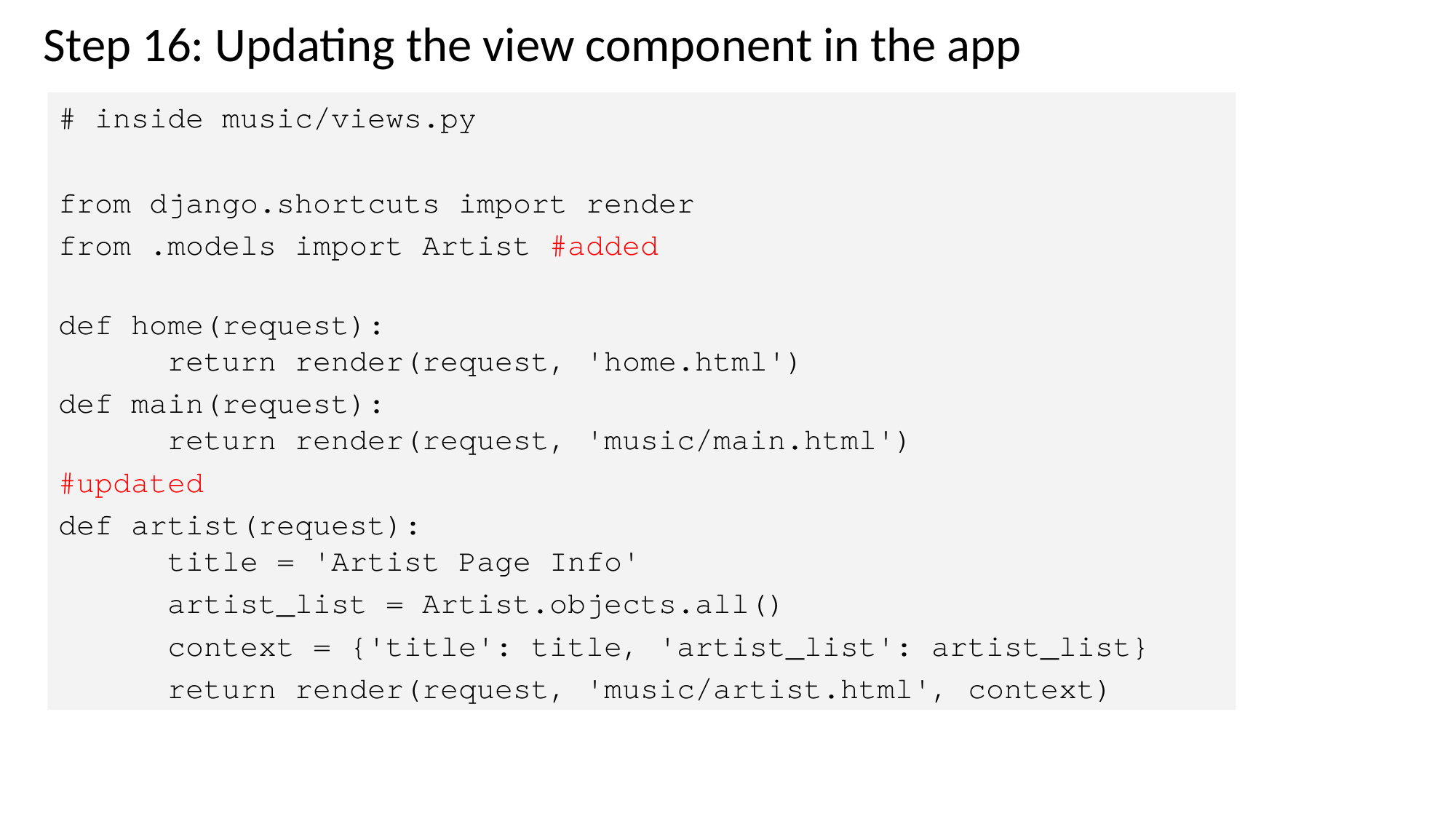

Step 16: Updating the view component in the app
# inside music/views.py

from django.shortcuts import render
from .models import Artist #added
def home(request):
	return render(request, 'home.html')
def main(request):
	return render(request, 'music/main.html')
#updated
def artist(request):
	title = 'Artist Page Info'
	artist_list = Artist.objects.all()
	context = {'title': title, 'artist_list': artist_list}
	return render(request, 'music/artist.html', context)